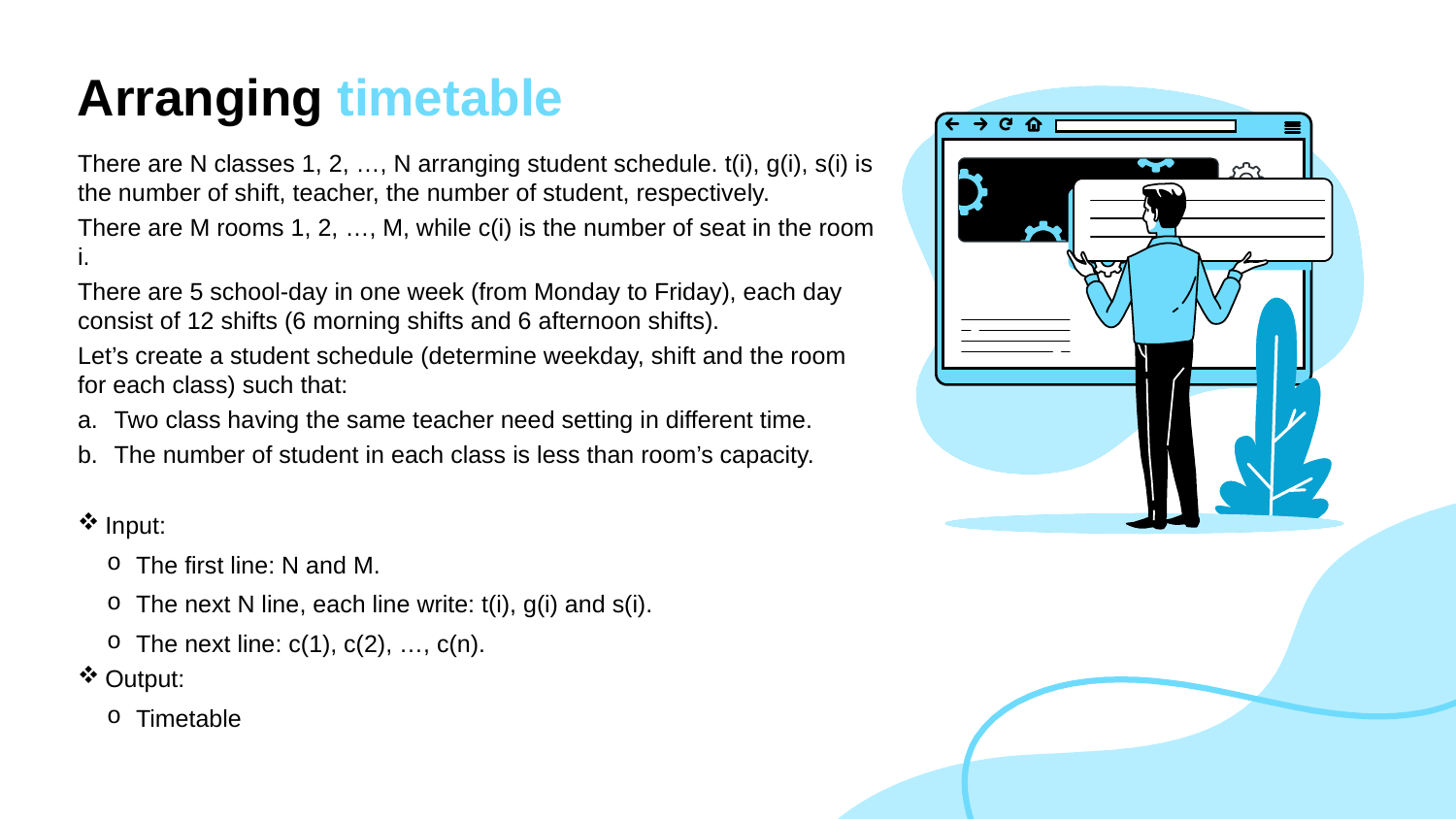

# Arranging timetable

There are N classes 1, 2, …, N arranging student schedule. t(i), g(i), s(i) is the number of shift, teacher, the number of student, respectively.
There are M rooms 1, 2, …, M, while c(i) is the number of seat in the room i.
There are 5 school-day in one week (from Monday to Friday), each day consist of 12 shifts (6 morning shifts and 6 afternoon shifts).
Let’s create a student schedule (determine weekday, shift and the room for each class) such that:
Two class having the same teacher need setting in different time.
The number of student in each class is less than room’s capacity.

Input:
The first line: N and M.
The next N line, each line write: t(i), g(i) and s(i).
The next line: c(1), c(2), …, c(n).
Output:
Timetable